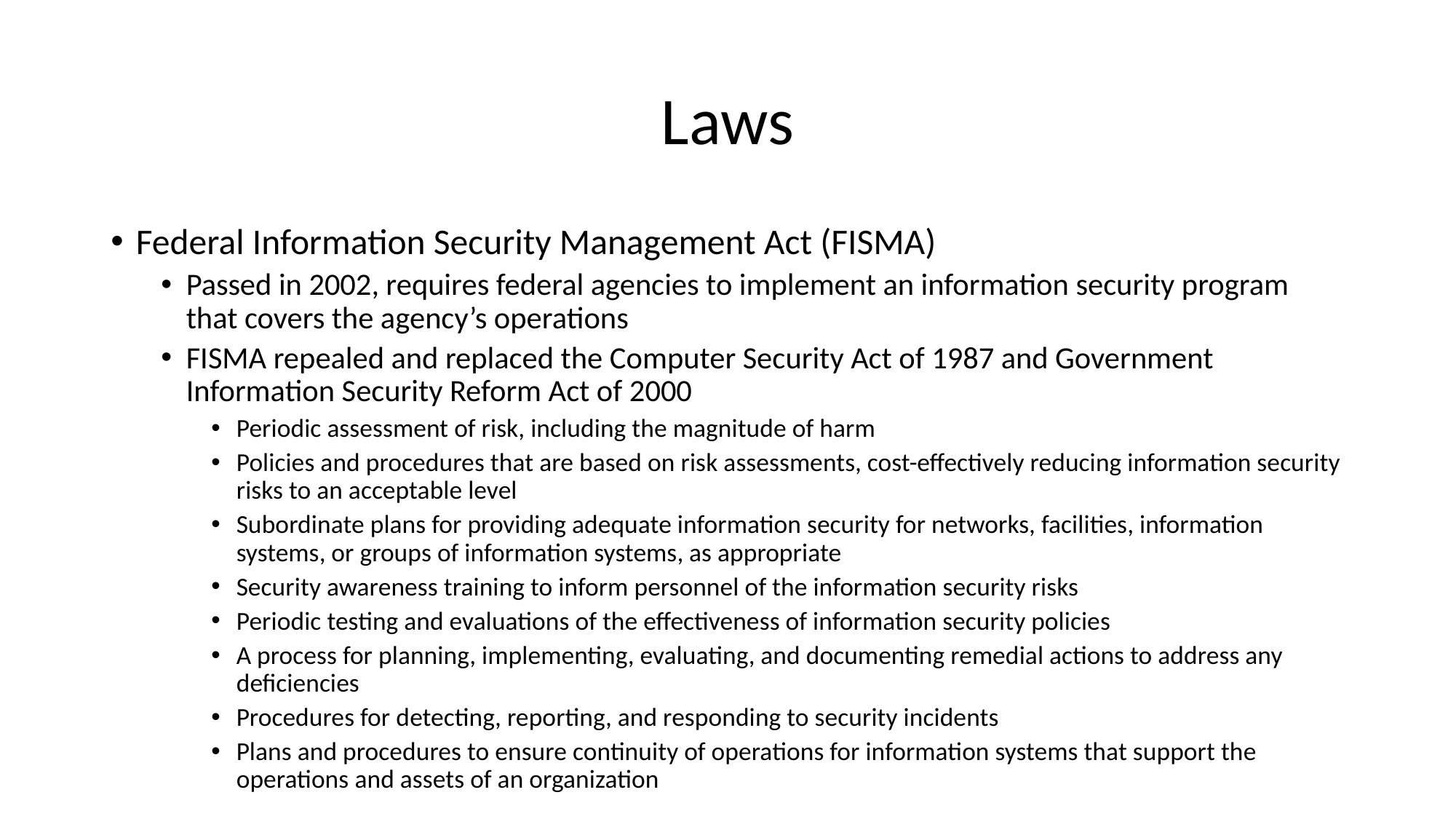

# Laws
Federal Information Security Management Act (FISMA)
Passed in 2002, requires federal agencies to implement an information security program that covers the agency’s operations
FISMA repealed and replaced the Computer Security Act of 1987 and Government Information Security Reform Act of 2000
Periodic assessment of risk, including the magnitude of harm
Policies and procedures that are based on risk assessments, cost-effectively reducing information security risks to an acceptable level
Subordinate plans for providing adequate information security for networks, facilities, information systems, or groups of information systems, as appropriate
Security awareness training to inform personnel of the information security risks
Periodic testing and evaluations of the effectiveness of information security policies
A process for planning, implementing, evaluating, and documenting remedial actions to address any deficiencies
Procedures for detecting, reporting, and responding to security incidents
Plans and procedures to ensure continuity of operations for information systems that support the operations and assets of an organization